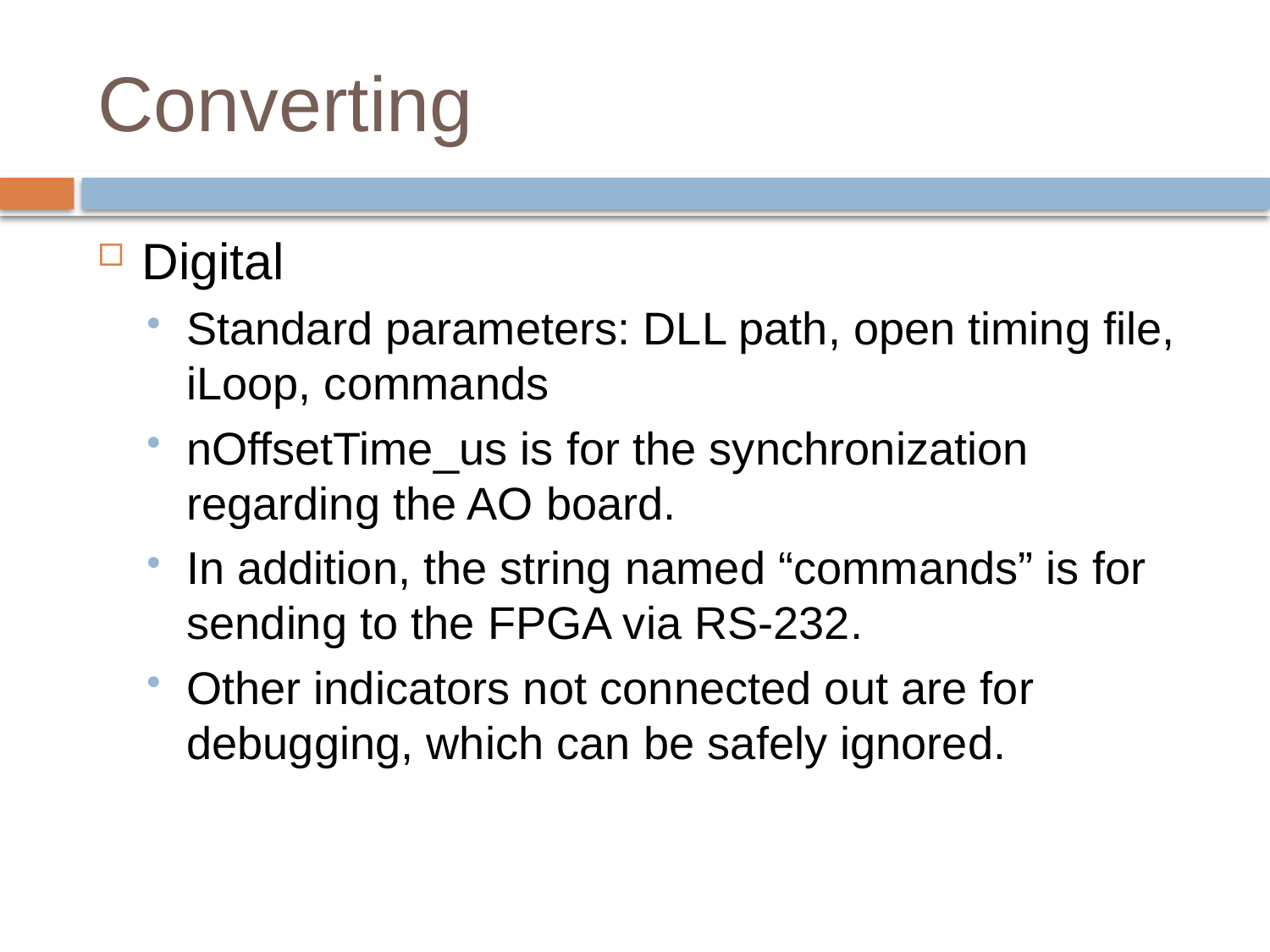

# Converting
Digital
Standard parameters: DLL path, open timing file, iLoop, commands
nOffsetTime_us is for the synchronization regarding the AO board.
In addition, the string named “commands” is for sending to the FPGA via RS-232.
Other indicators not connected out are for debugging, which can be safely ignored.